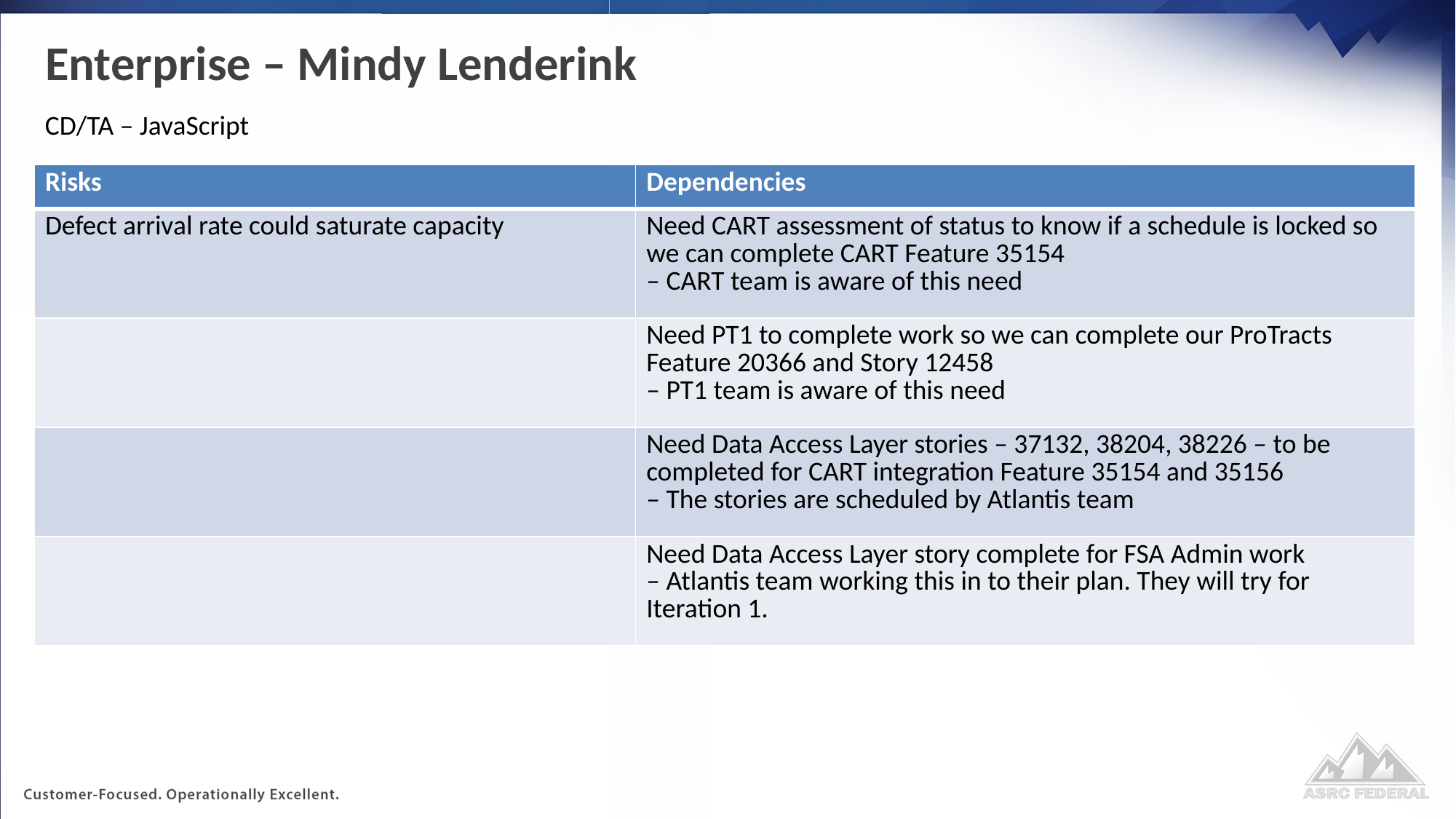

# Enterprise – Mindy Lenderink
CD/TA – JavaScript
| Risks | Dependencies |
| --- | --- |
| Defect arrival rate could saturate capacity | Need CART assessment of status to know if a schedule is locked so we can complete CART Feature 35154 – CART team is aware of this need |
|  | Need PT1 to complete work so we can complete our ProTracts Feature 20366 and Story 12458 – PT1 team is aware of this need |
|  | Need Data Access Layer stories – 37132, 38204, 38226 – to be completed for CART integration Feature 35154 and 35156 – The stories are scheduled by Atlantis team |
|  | Need Data Access Layer story complete for FSA Admin work – Atlantis team working this in to their plan. They will try for Iteration 1. |